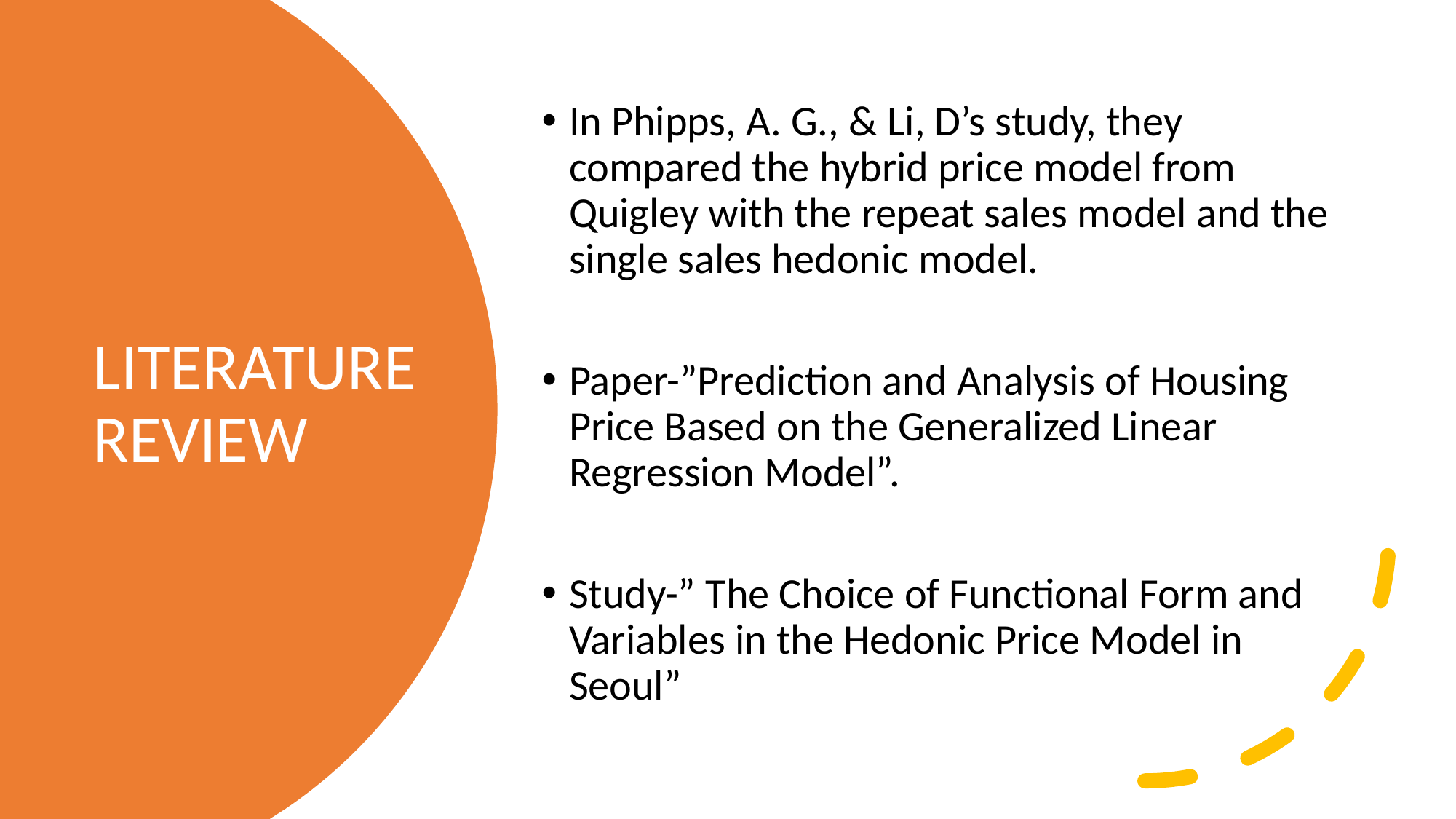

In Phipps, A. G., & Li, D’s study, they compared the hybrid price model from Quigley with the repeat sales model and the single sales hedonic model.

Paper-”Prediction and Analysis of Housing Price Based on the Generalized Linear Regression Model”.

Study-” The Choice of Functional Form and Variables in the Hedonic Price Model in Seoul”
# LITERATURE REVIEW